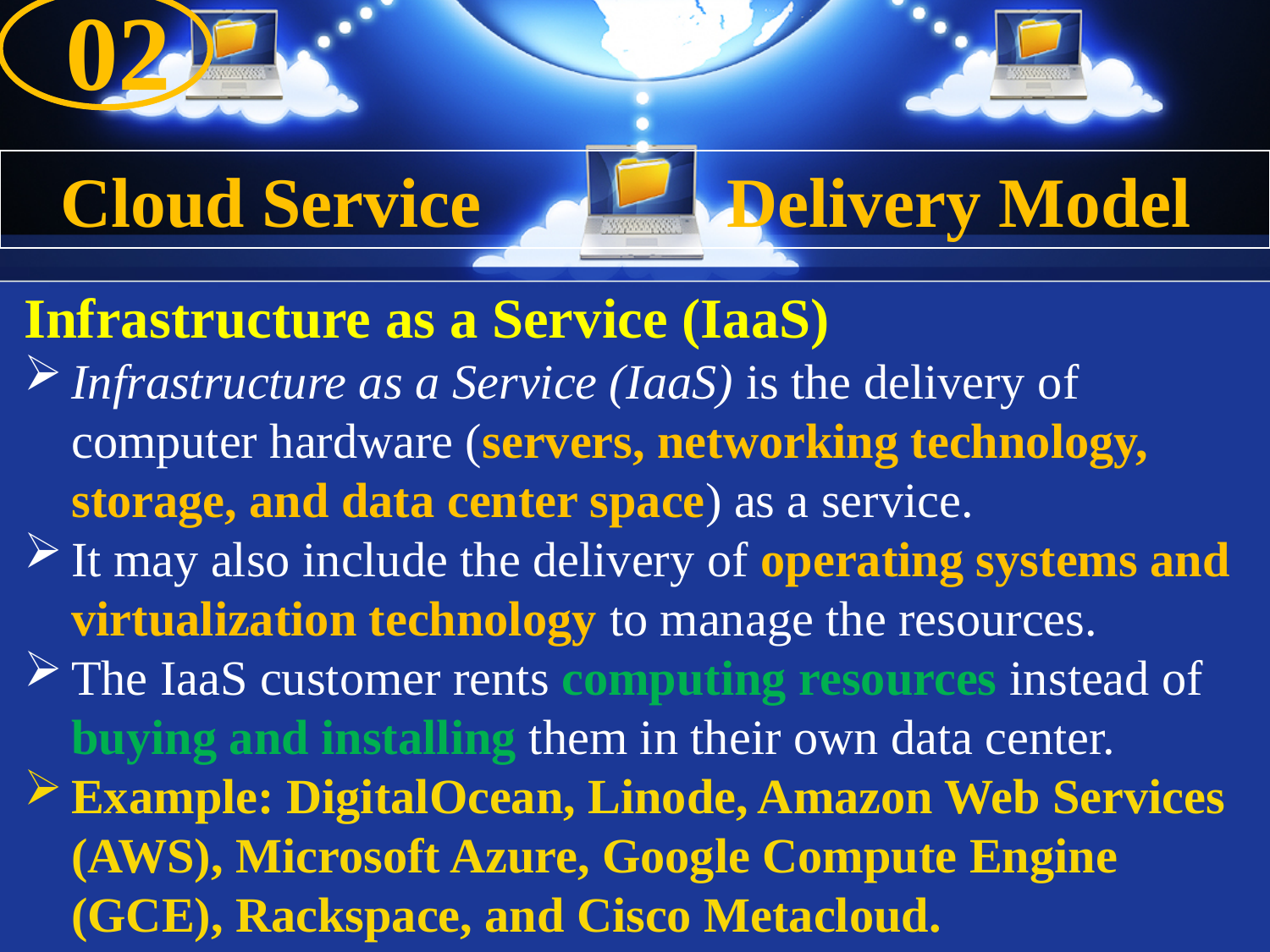

02

#
Cloud Service              Delivery Model
Infrastructure as a Service (IaaS)
Infrastructure as a Service (IaaS) is the delivery of computer hardware (servers, networking technology, storage, and data center space) as a service.
It may also include the delivery of operating systems and virtualization technology to manage the resources.
The IaaS customer rents computing resources instead of buying and installing them in their own data center.
Example: DigitalOcean, Linode, Amazon Web Services (AWS), Microsoft Azure, Google Compute Engine (GCE), Rackspace, and Cisco Metacloud.